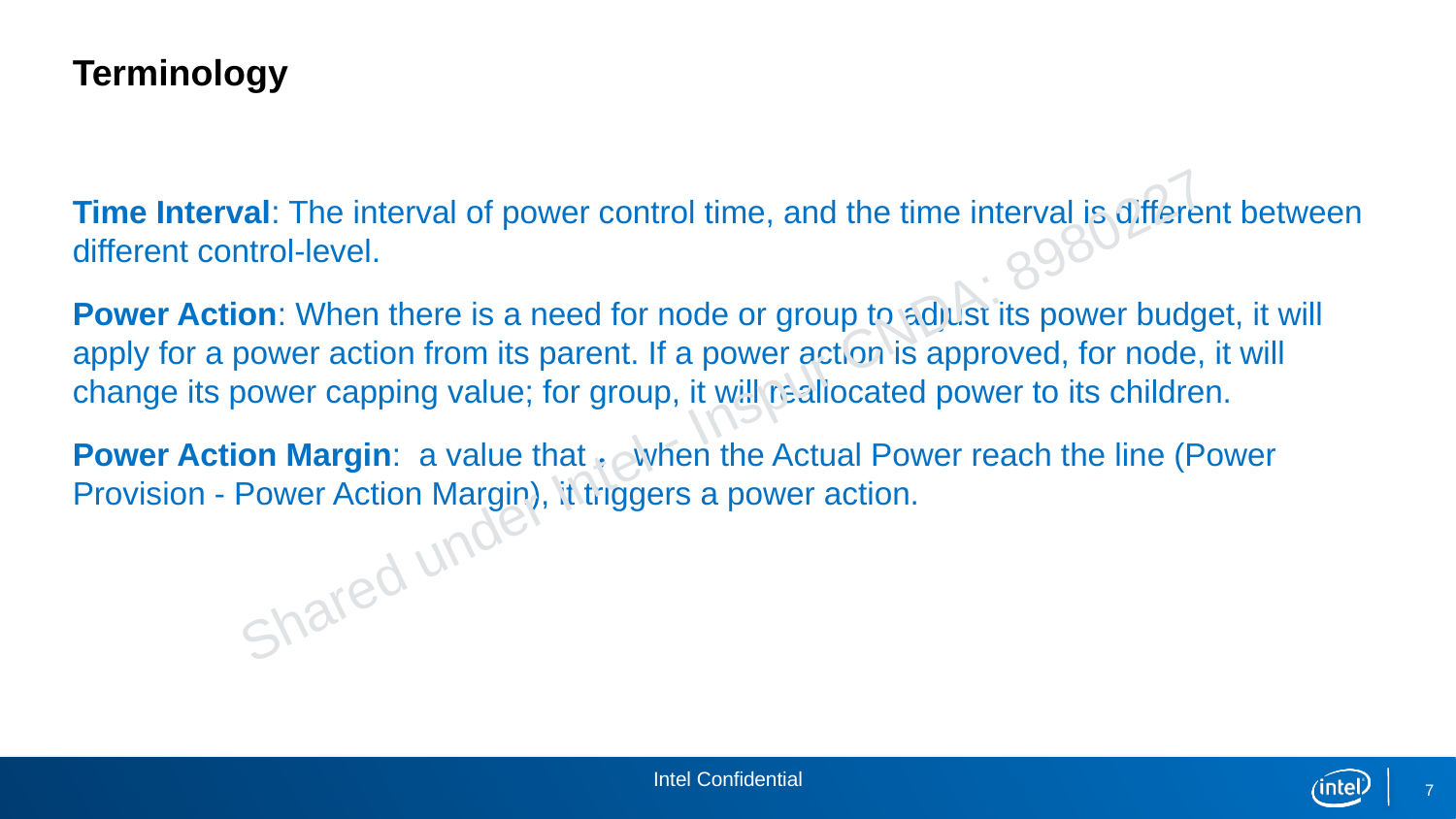

# Terminology
Time Interval: The interval of power control time, and the time interval is different between different control-level.
Power Action: When there is a need for node or group to adjust its power budget, it will apply for a power action from its parent. If a power action is approved, for node, it will change its power capping value; for group, it will reallocated power to its children.
Power Action Margin:  a value that，when the Actual Power reach the line (Power Provision - Power Action Margin), it triggers a power action.

Shared under Intel - Inspur CNDA: 8980227
7